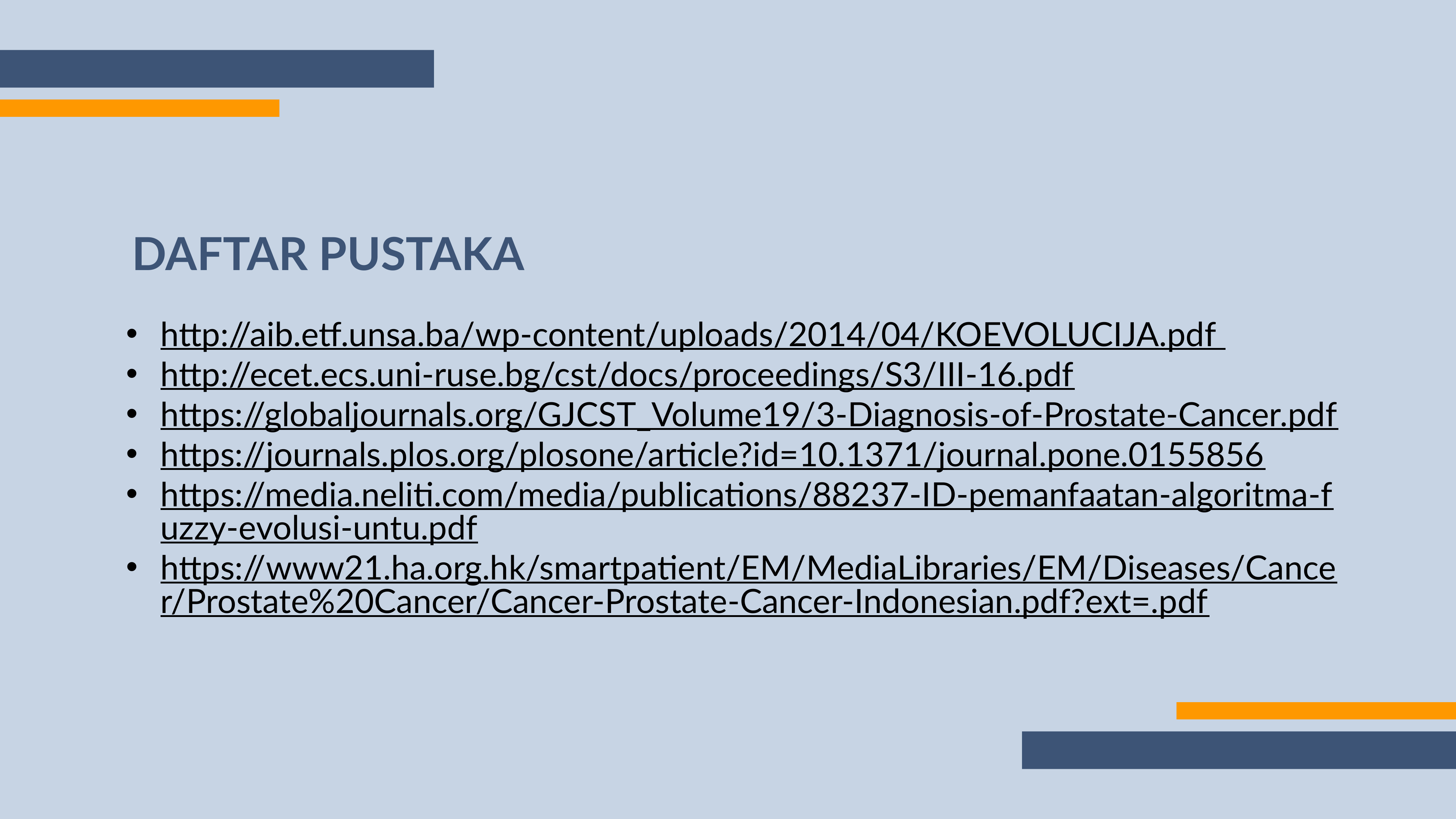

DAFTAR PUSTAKA
http://aib.etf.unsa.ba/wp-content/uploads/2014/04/KOEVOLUCIJA.pdf
http://ecet.ecs.uni-ruse.bg/cst/docs/proceedings/S3/III-16.pdf
https://globaljournals.org/GJCST_Volume19/3-Diagnosis-of-Prostate-Cancer.pdf
https://journals.plos.org/plosone/article?id=10.1371/journal.pone.0155856
https://media.neliti.com/media/publications/88237-ID-pemanfaatan-algoritma-fuzzy-evolusi-untu.pdf
https://www21.ha.org.hk/smartpatient/EM/MediaLibraries/EM/Diseases/Cancer/Prostate%20Cancer/Cancer-Prostate-Cancer-Indonesian.pdf?ext=.pdf